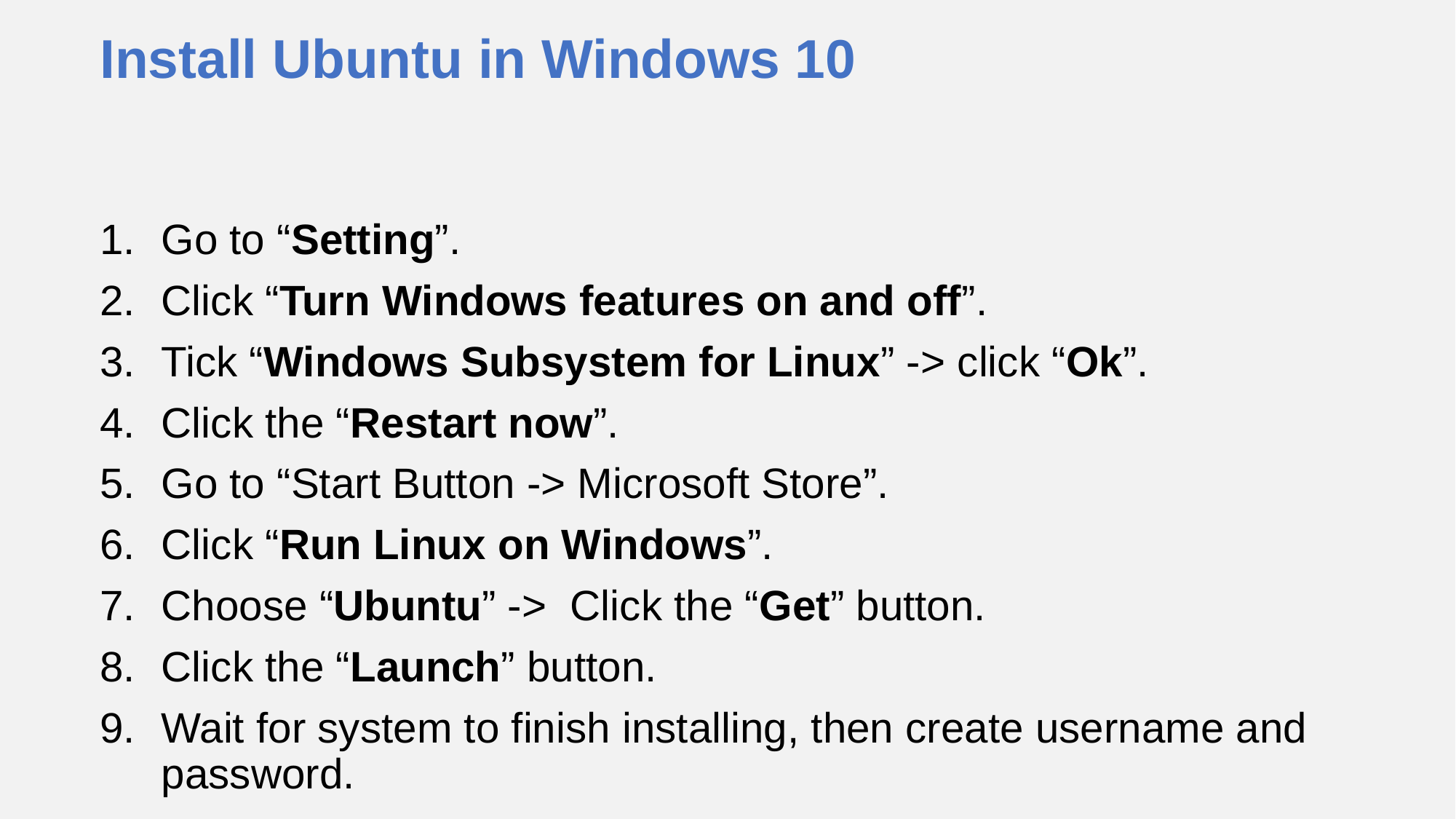

# Install Ubuntu in Windows 10
Go to “Setting”.
Click “Turn Windows features on and off”.
Tick “Windows Subsystem for Linux” -> click “Ok”.
Click the “Restart now”.
Go to “Start Button -> Microsoft Store”.
Click “Run Linux on Windows”.
Choose “Ubuntu” ->  Click the “Get” button.
Click the “Launch” button.
Wait for system to finish installing, then create username and password.